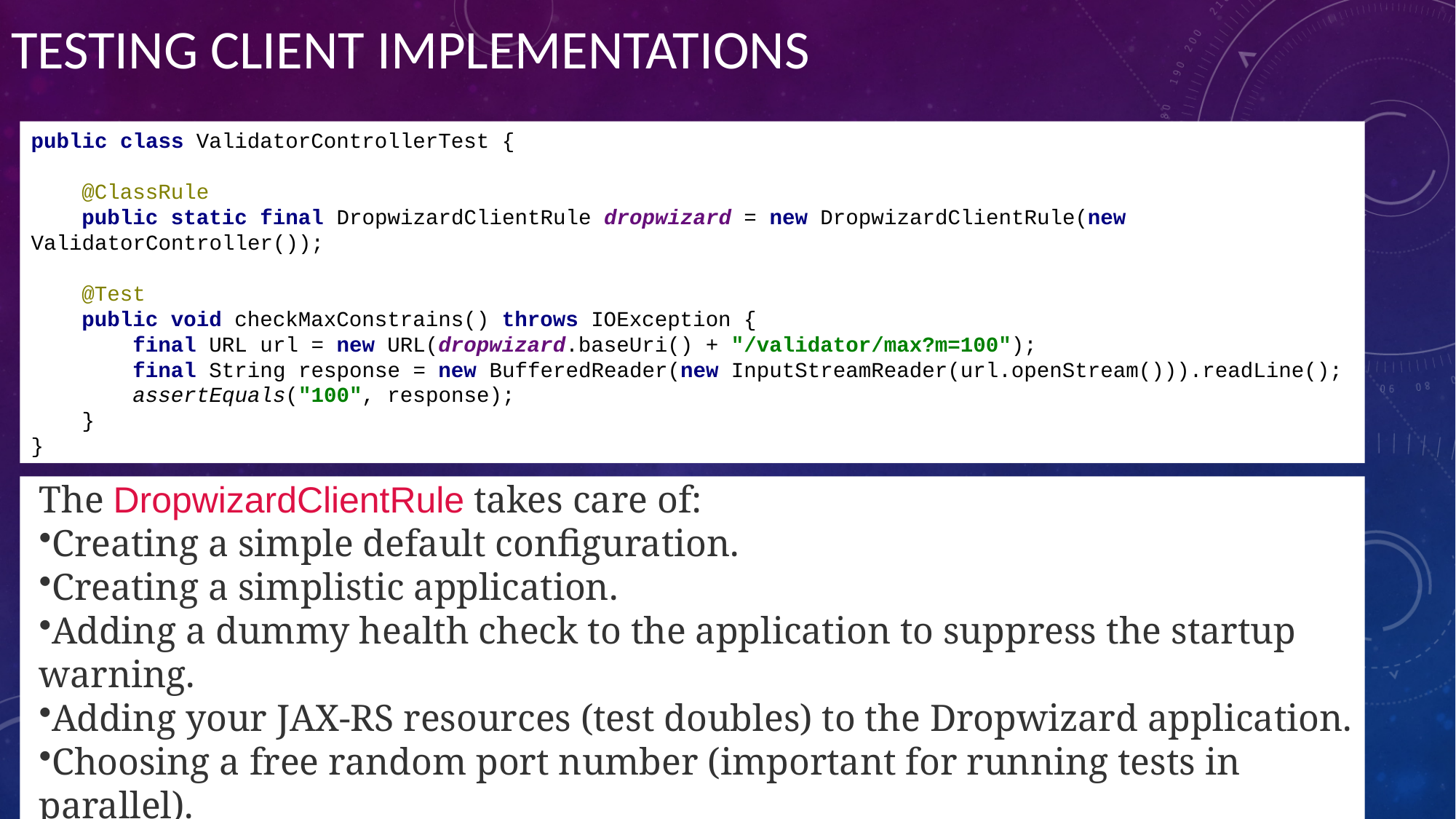

# Testing client implementations
public class ValidatorControllerTest {
    @ClassRule
    public static final DropwizardClientRule dropwizard = new DropwizardClientRule(new ValidatorController());
    @Test
    public void checkMaxConstrains() throws IOException {
        final URL url = new URL(dropwizard.baseUri() + "/validator/max?m=100");
        final String response = new BufferedReader(new InputStreamReader(url.openStream())).readLine();
        assertEquals("100", response);
    }
}
The DropwizardClientRule takes care of:
Creating a simple default configuration.
Creating a simplistic application.
Adding a dummy health check to the application to suppress the startup warning.
Adding your JAX-RS resources (test doubles) to the Dropwizard application.
Choosing a free random port number (important for running tests in parallel).
56